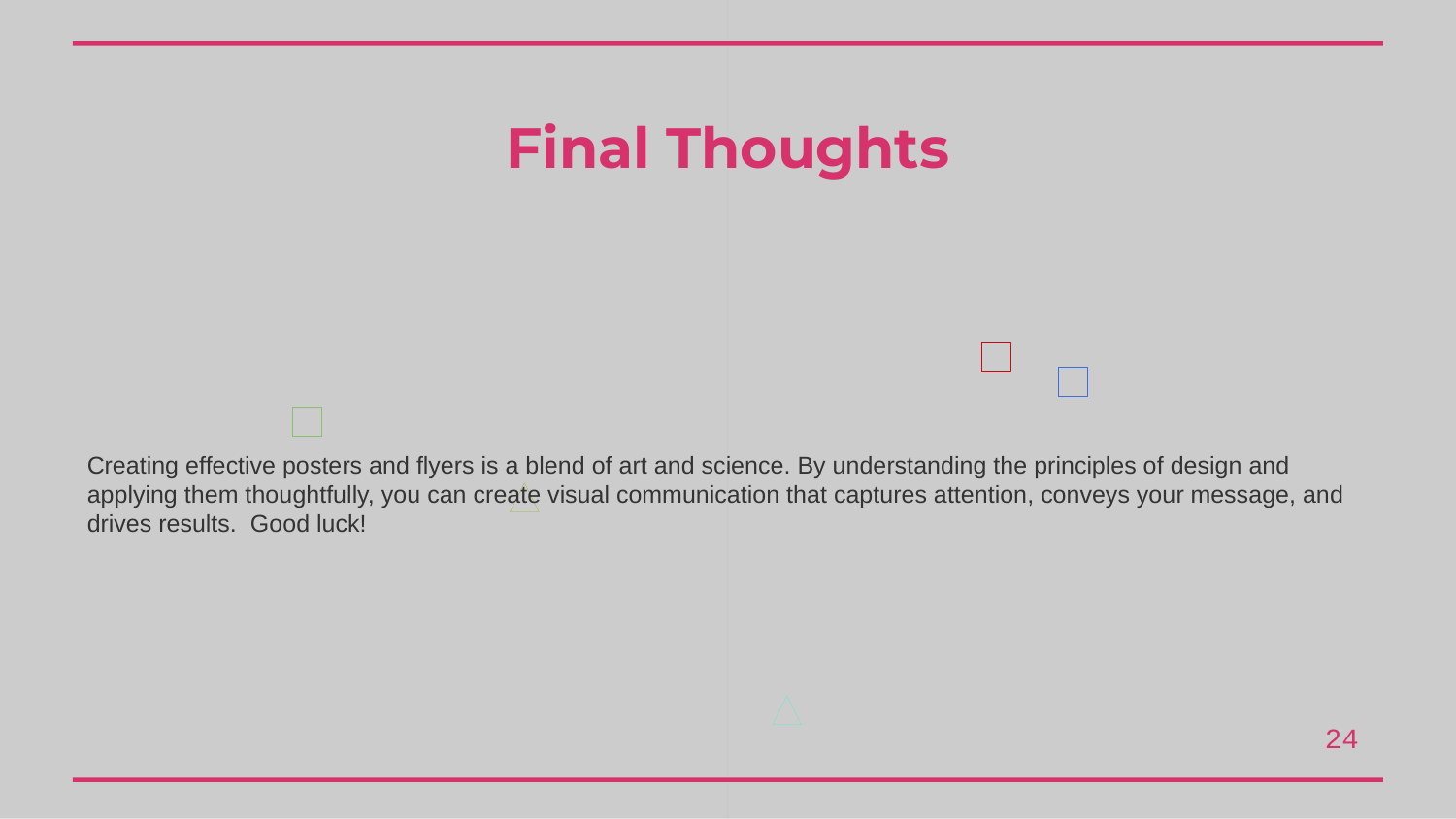

Final Thoughts
Creating effective posters and flyers is a blend of art and science. By understanding the principles of design and applying them thoughtfully, you can create visual communication that captures attention, conveys your message, and drives results.  Good luck!

24